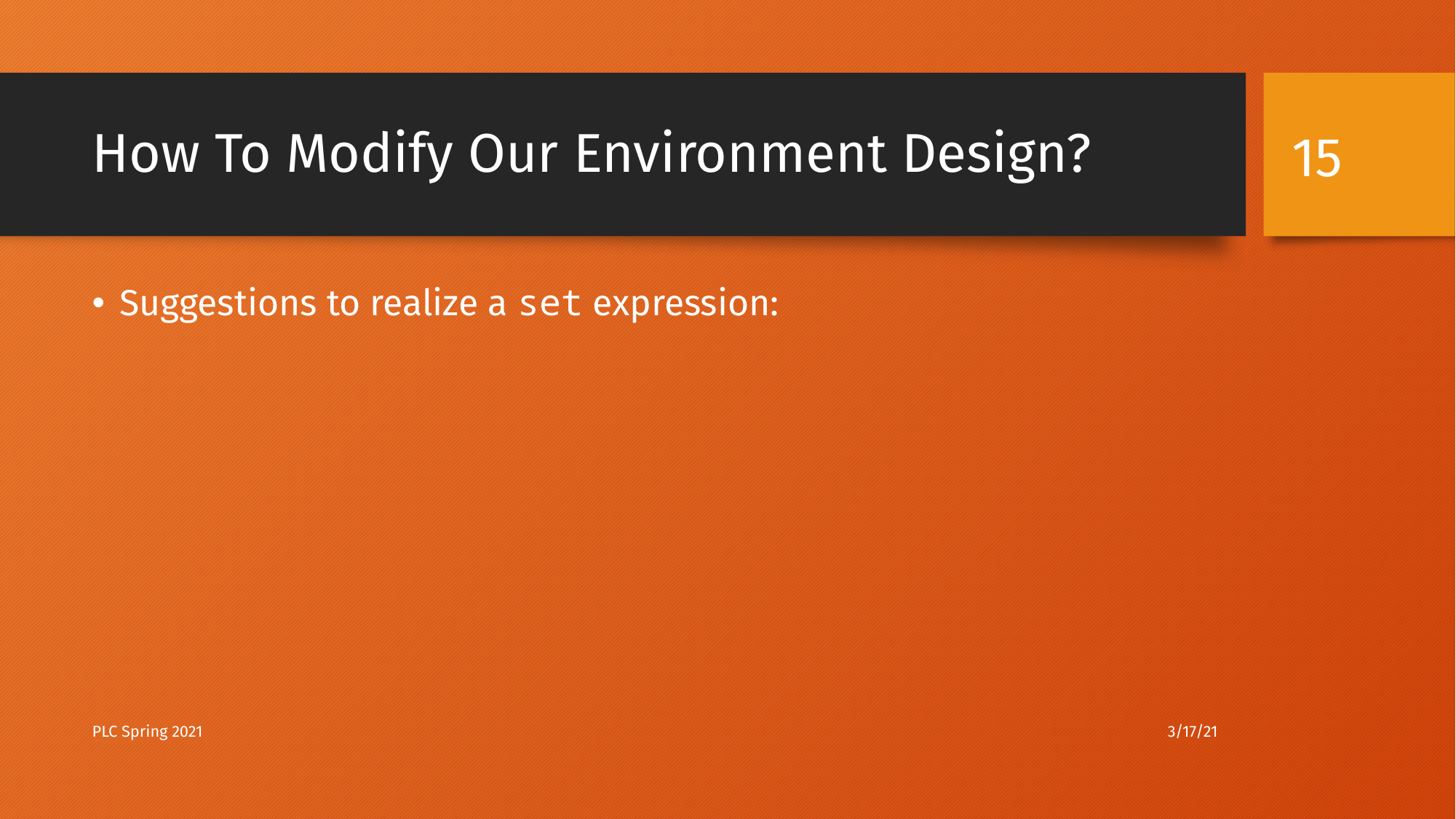

15
# How To Modify Our Environment Design?
Suggestions to realize a set expression:
3/17/21
PLC Spring 2021